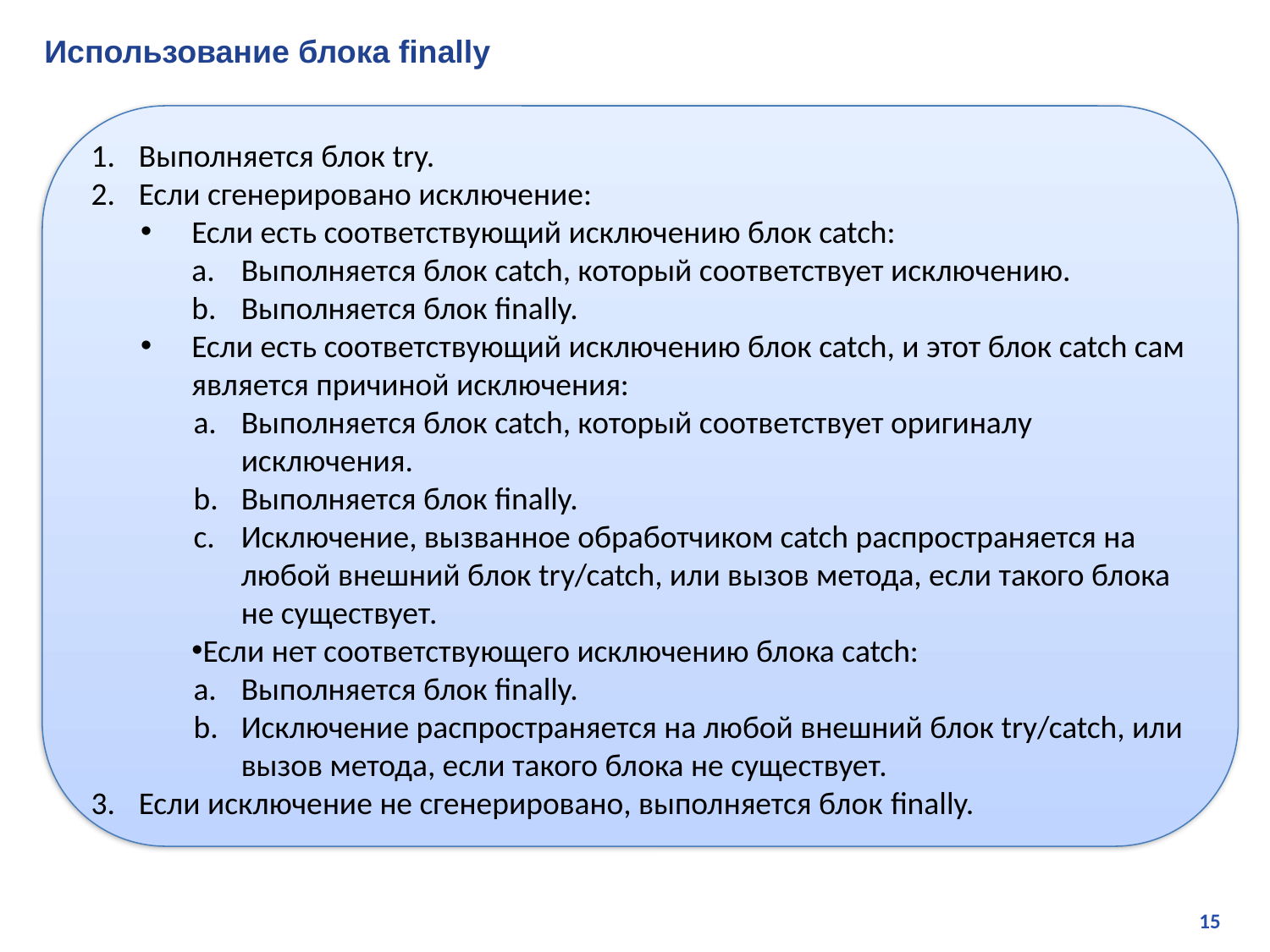

# Использование блока finally

Выполняется блок try.
Если сгенерировано исключение:
Если есть соответствующий исключению блок catch:
Выполняется блок catch, который соответствует исключению.
Выполняется блок finally.
Если есть соответствующий исключению блок catch, и этот блок catch сам является причиной исключения:
Выполняется блок catch, который соответствует оригиналу исключения.
Выполняется блок finally.
Исключение, вызванное обработчиком catch распространяется на любой внешний блок try/catch, или вызов метода, если такого блока не существует.
Если нет соответствующего исключению блока catch:
Выполняется блок finally.
Исключение распространяется на любой внешний блок try/catch, или вызов метода, если такого блока не существует.
Если исключение не сгенерировано, выполняется блок finally.